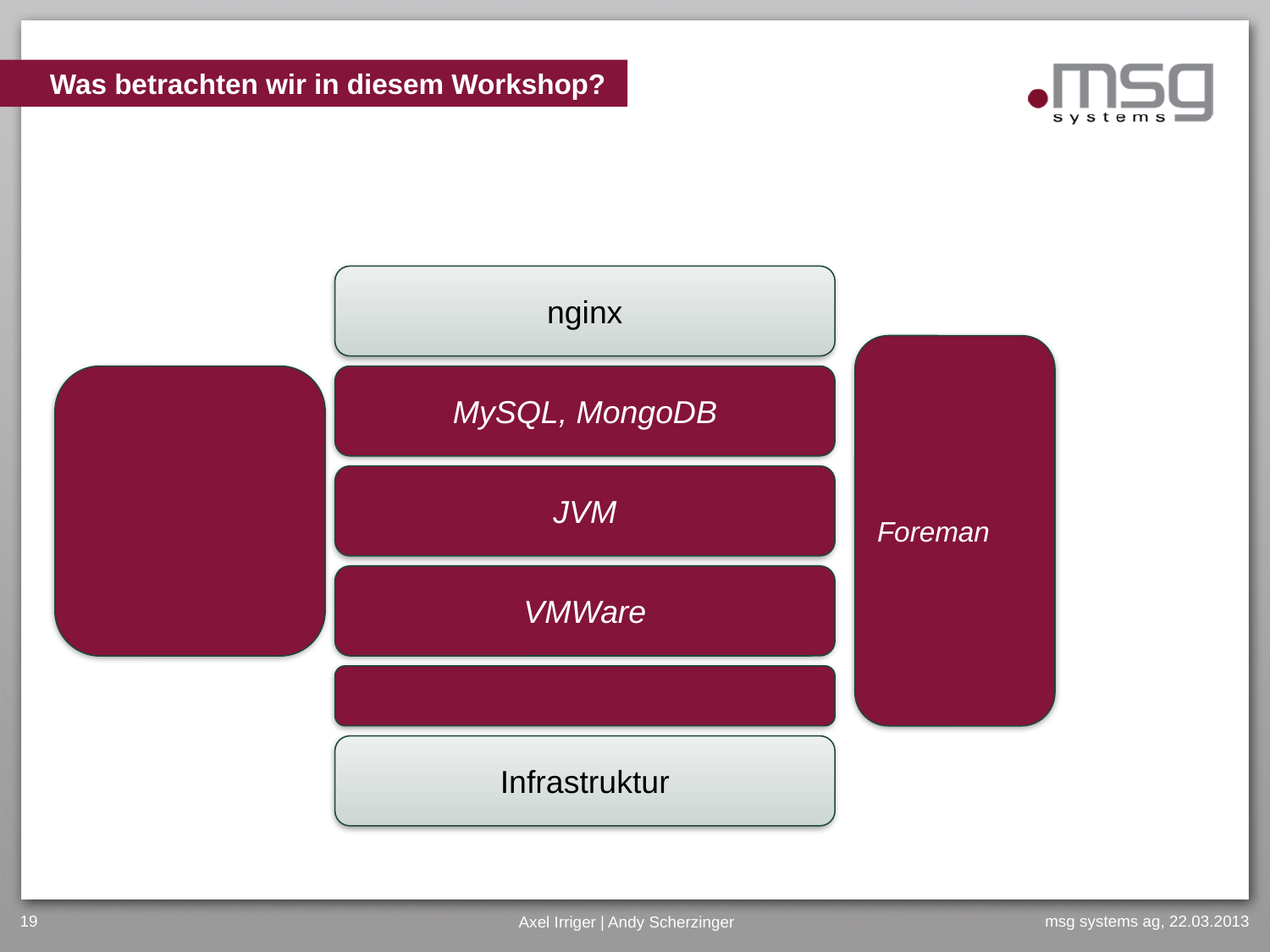

# Was betrachten wir in diesem Workshop?
nginx
Foreman

MySQL, MongoDB
JVM
VMWare

Infrastruktur
19
Axel Irriger | Andy Scherzinger
msg systems ag, 22.03.2013